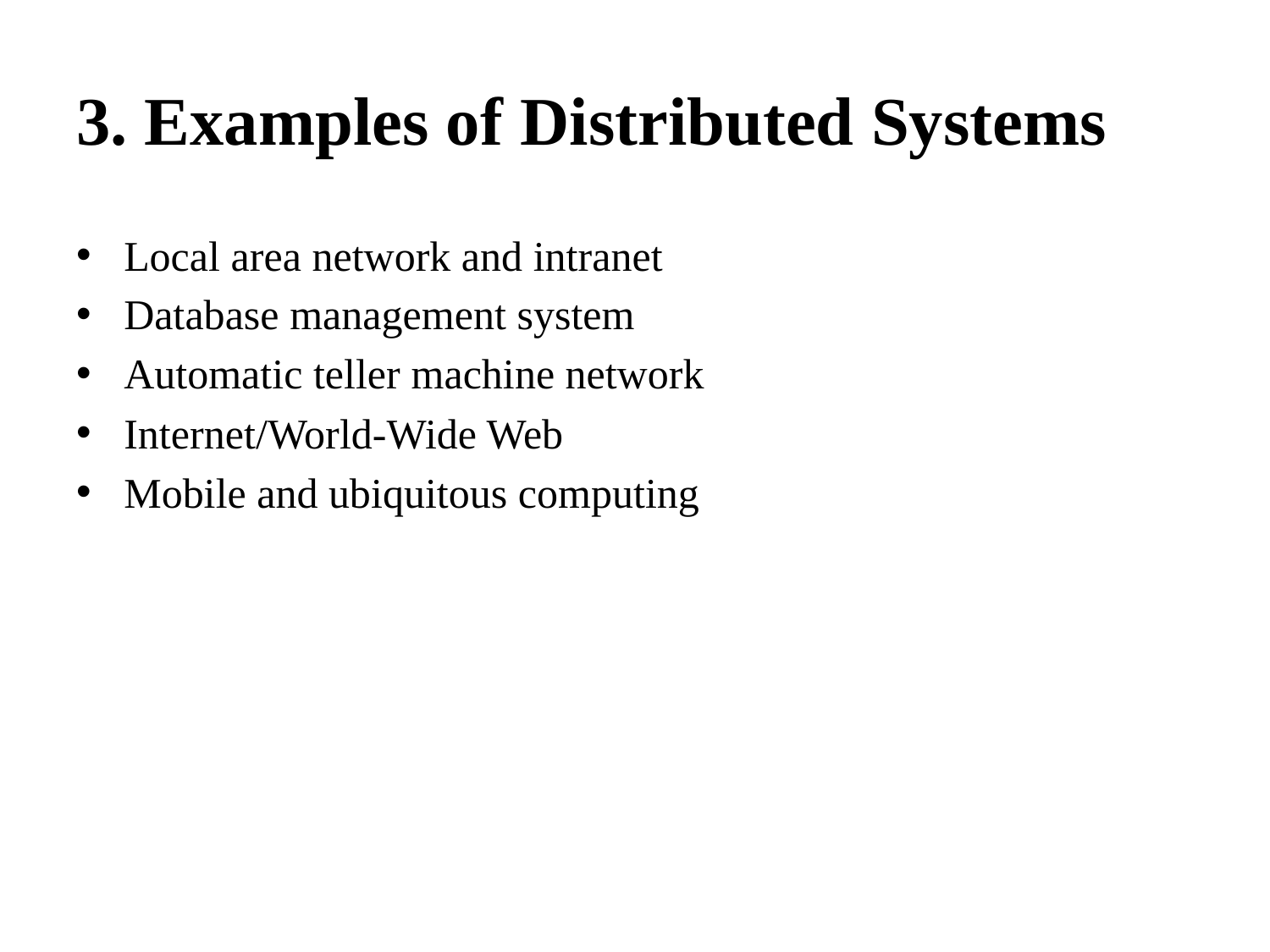

# 3. Examples of Distributed Systems
Local area network and intranet
Database management system
Automatic teller machine network
Internet/World-Wide Web
Mobile and ubiquitous computing